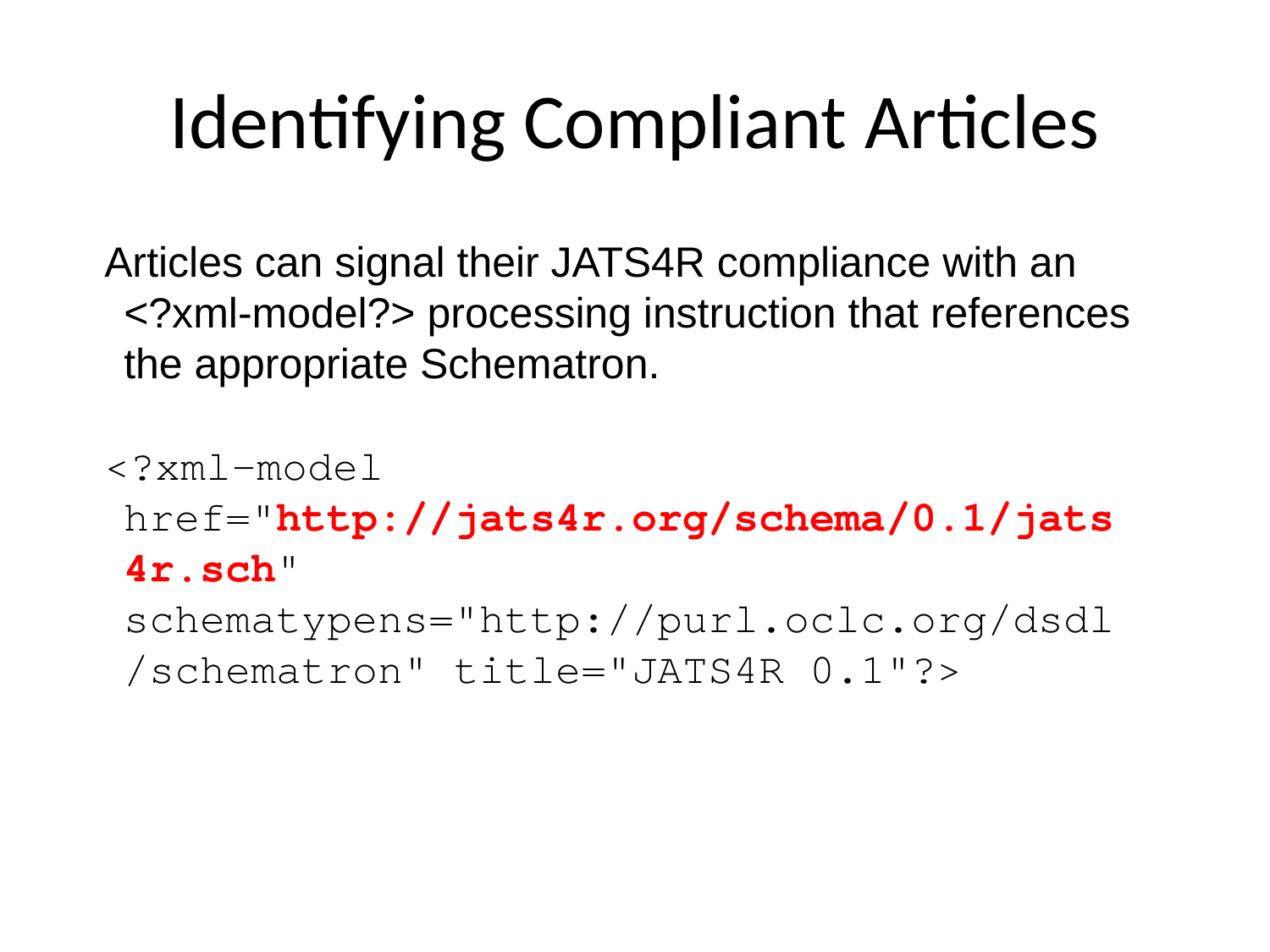

# Identifying Compliant Articles
Articles can signal their JATS4R compliance with an <?xml-model?> processing instruction that references the appropriate Schematron.

<?xml-model href="http://jats4r.org/schema/0.1/jats4r.sch" schematypens="http://purl.oclc.org/dsdl/schematron" title="JATS4R 0.1"?>